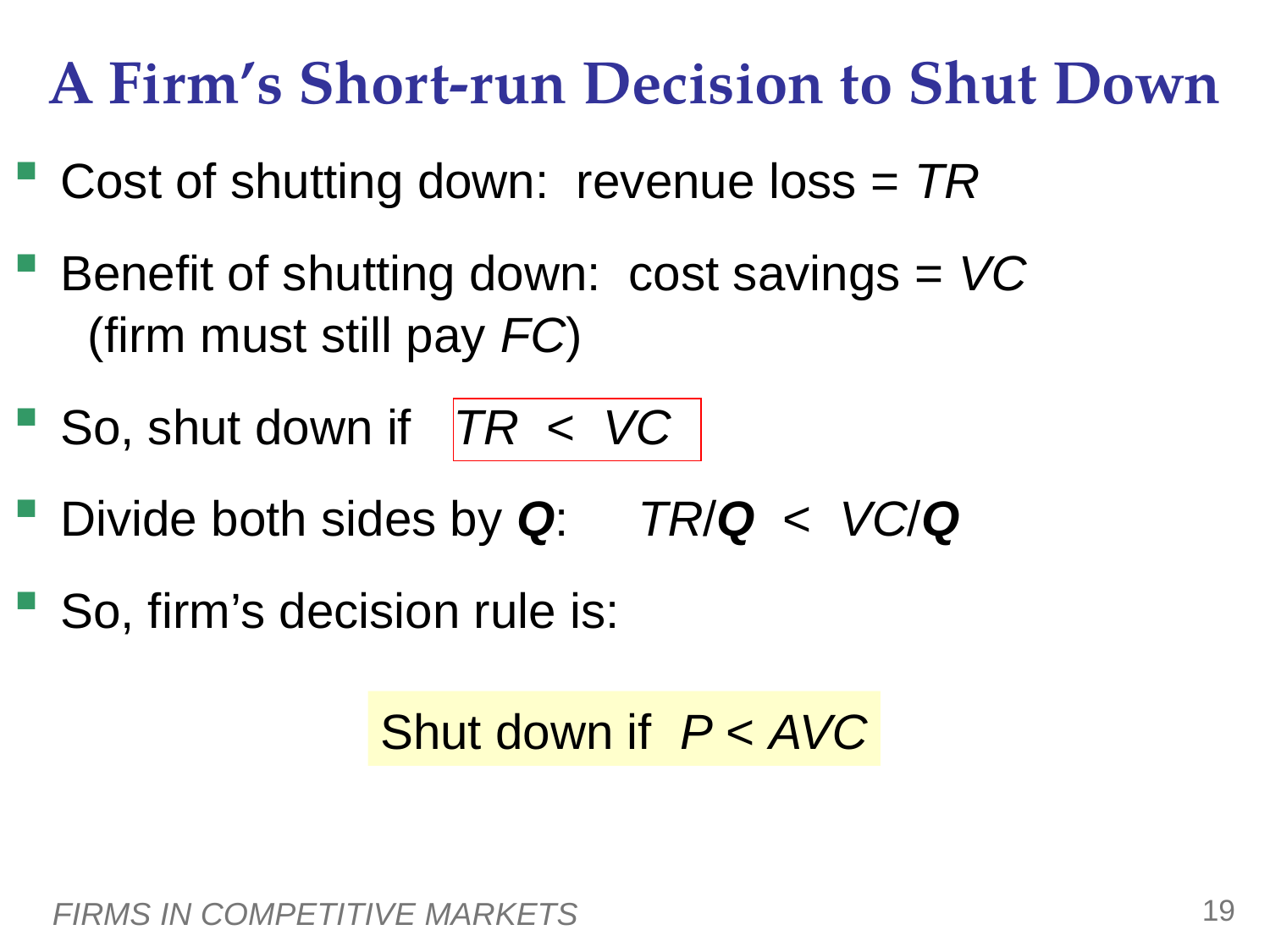

A Firm’s Short-run Decision to Shut Down
0
Cost of shutting down:  revenue loss = TR
Benefit of shutting down:  cost savings = VC
  (firm must still pay FC)
So, shut down if   TR  <  VC
Divide both sides by Q:     TR/Q  <  VC/Q
So, firm’s decision rule is:

Shut down if  P < AVC
19
FIRMS IN COMPETITIVE MARKETS